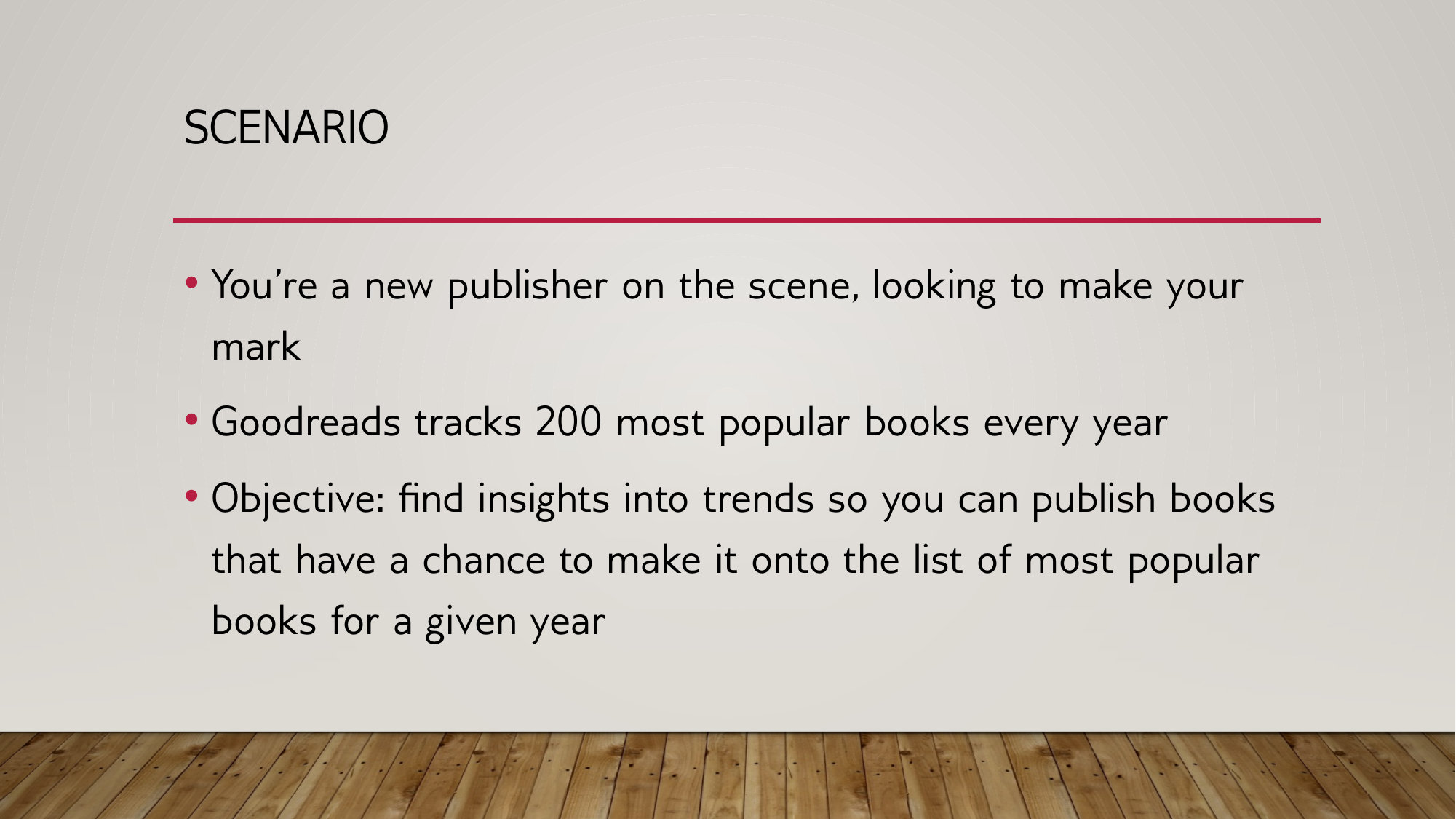

# scenario
You’re a new publisher on the scene, looking to make your mark
Goodreads tracks 200 most popular books every year
Objective: find insights into trends so you can publish books that have a chance to make it onto the list of most popular books for a given year